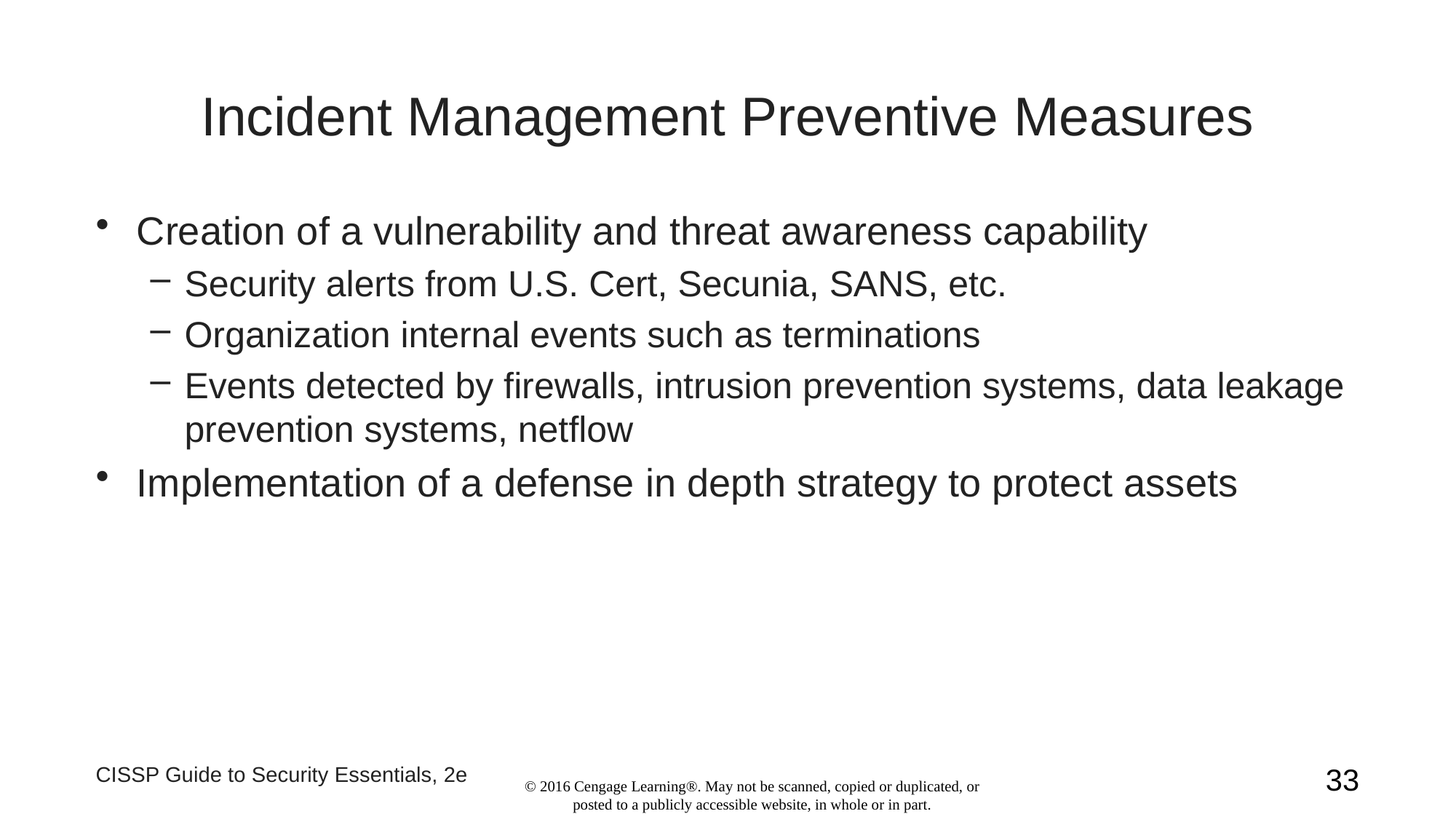

# Incident Management Preventive Measures
Creation of a vulnerability and threat awareness capability
Security alerts from U.S. Cert, Secunia, SANS, etc.
Organization internal events such as terminations
Events detected by firewalls, intrusion prevention systems, data leakage prevention systems, netflow
Implementation of a defense in depth strategy to protect assets
CISSP Guide to Security Essentials, 2e
33
© 2016 Cengage Learning®. May not be scanned, copied or duplicated, or posted to a publicly accessible website, in whole or in part.